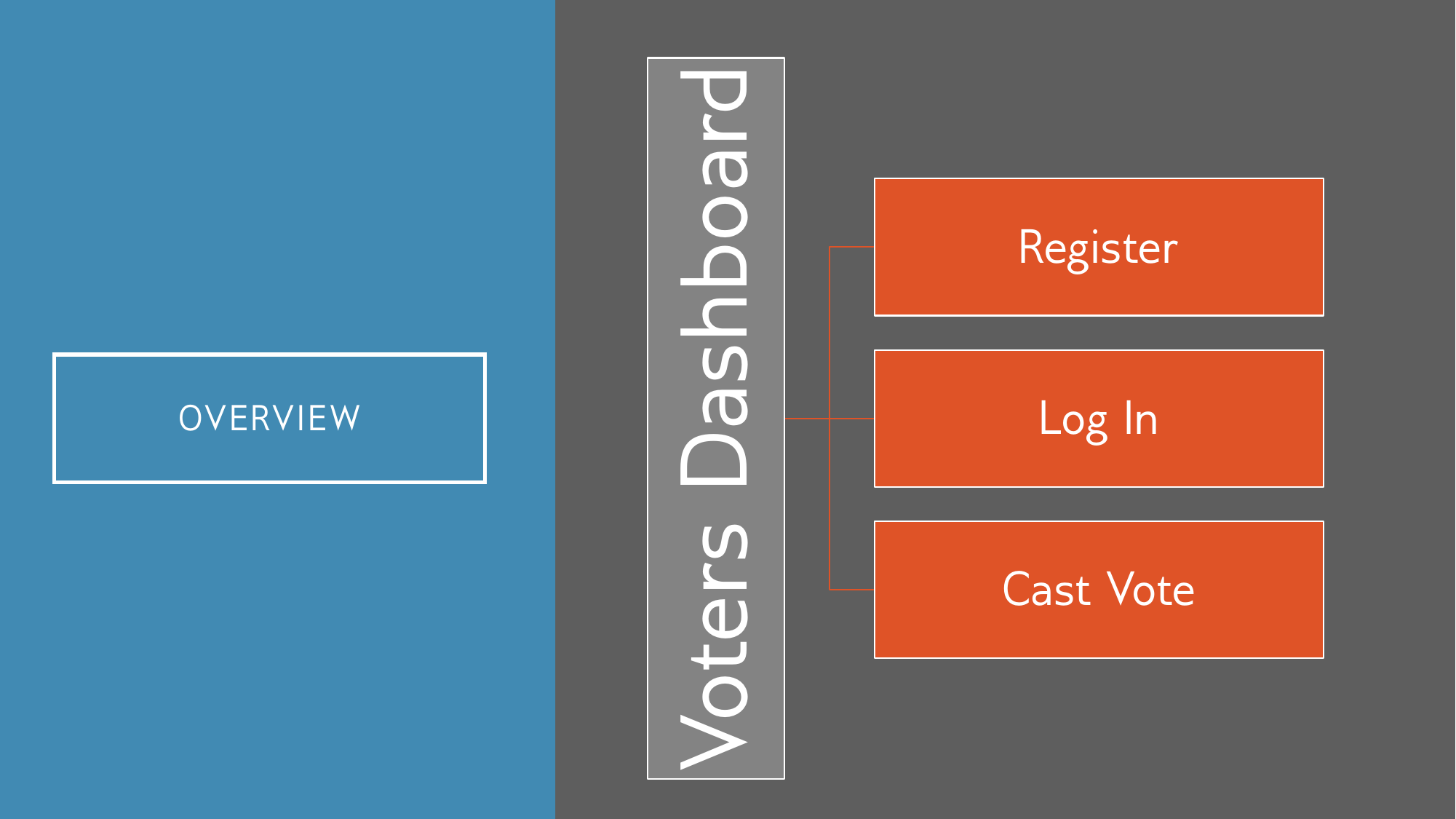

Voters Dashboard
Register
Log In
Cast Vote
# Overview